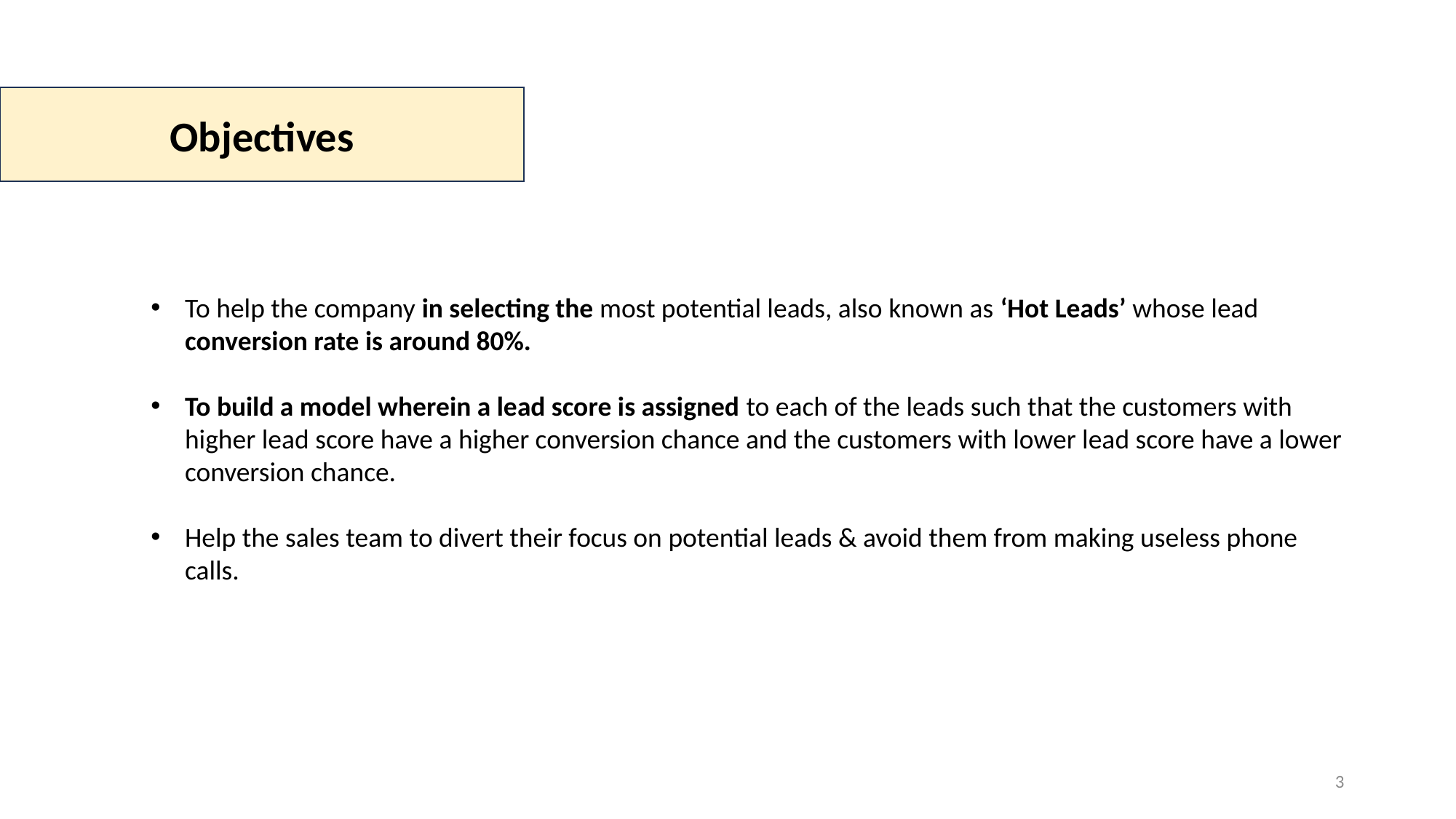

Objectives

To help the company in selecting the most potential leads, also known as ‘Hot Leads’ whose lead conversion rate is around 80%.

To build a model wherein a lead score is assigned to each of the leads such that the customers with higher lead score have a higher conversion chance and the customers with lower lead score have a lower conversion chance.

Help the sales team to divert their focus on potential leads & avoid them from making useless phone calls.
3